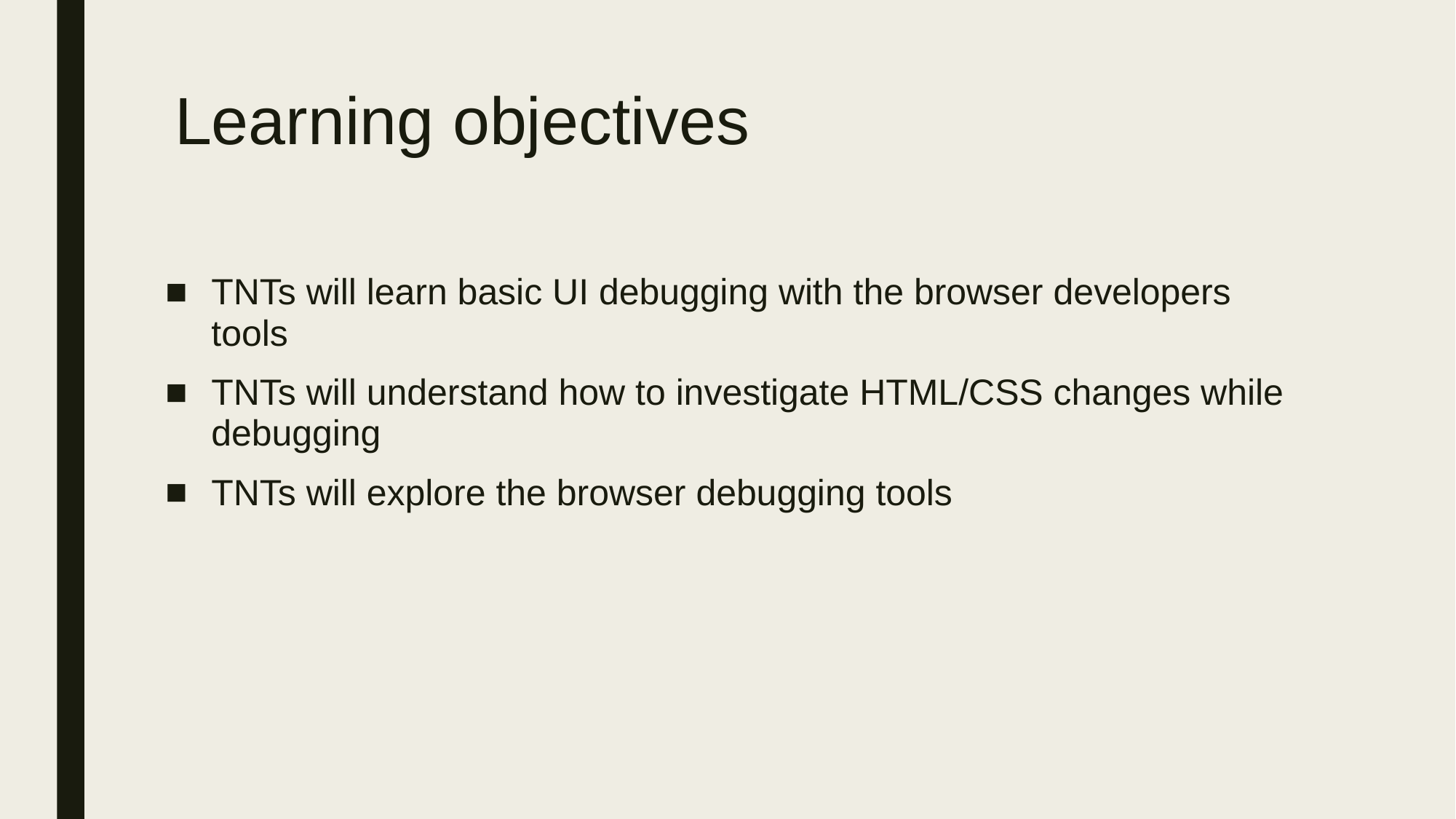

# Learning objectives

TNTs will learn basic UI debugging with the browser developers tools
TNTs will understand how to investigate HTML/CSS changes while debugging
TNTs will explore the browser debugging tools